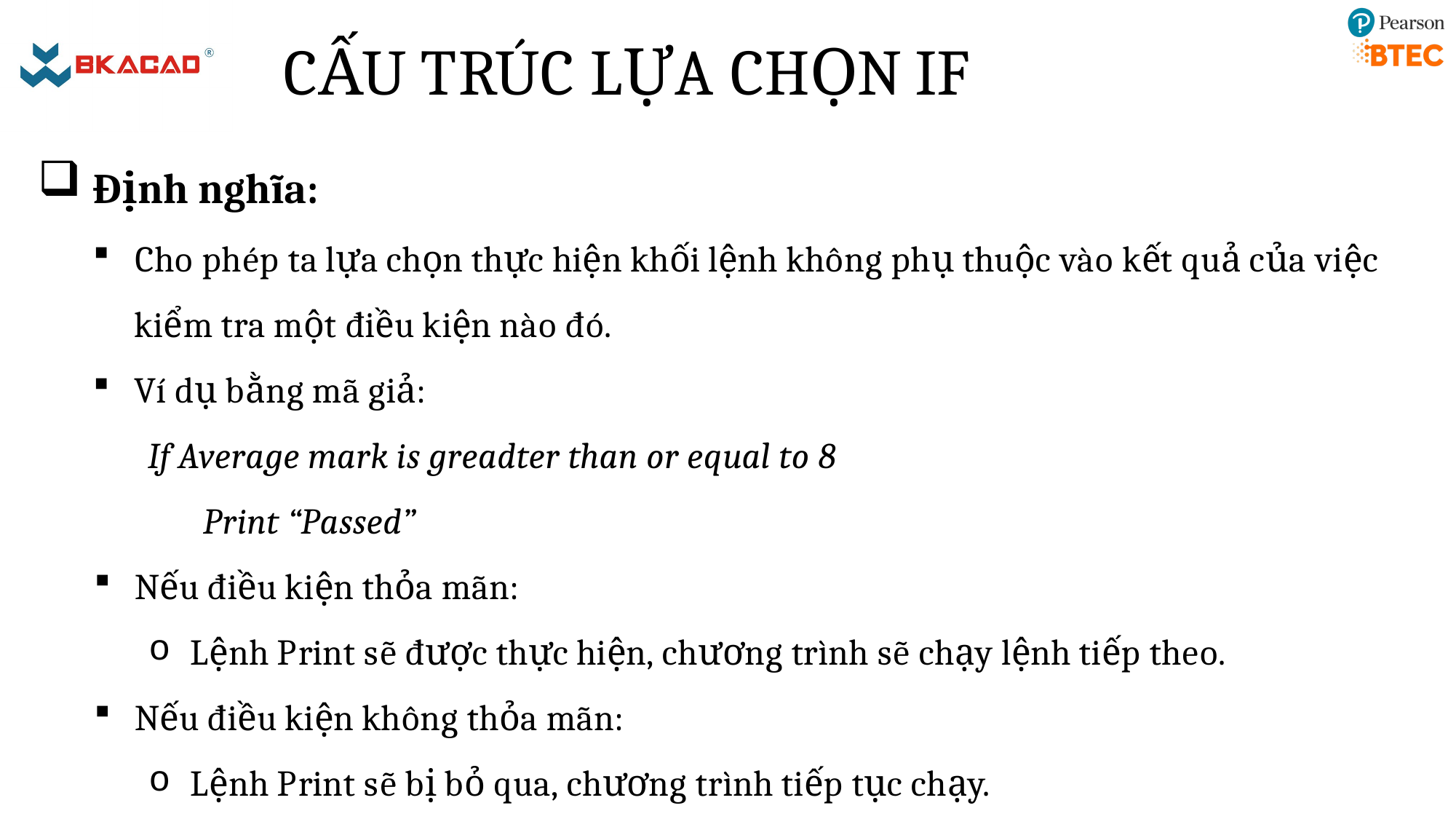

# CẤU TRÚC LỰA CHỌN IF
 Định nghĩa:
Cho phép ta lựa chọn thực hiện khối lệnh không phụ thuộc vào kết quả của việc kiểm tra một điều kiện nào đó.
Ví dụ bằng mã giả:
If Average mark is greadter than or equal to 8
Print “Passed”
Nếu điều kiện thỏa mãn:
Lệnh Print sẽ được thực hiện, chương trình sẽ chạy lệnh tiếp theo.
Nếu điều kiện không thỏa mãn:
Lệnh Print sẽ bị bỏ qua, chương trình tiếp tục chạy.